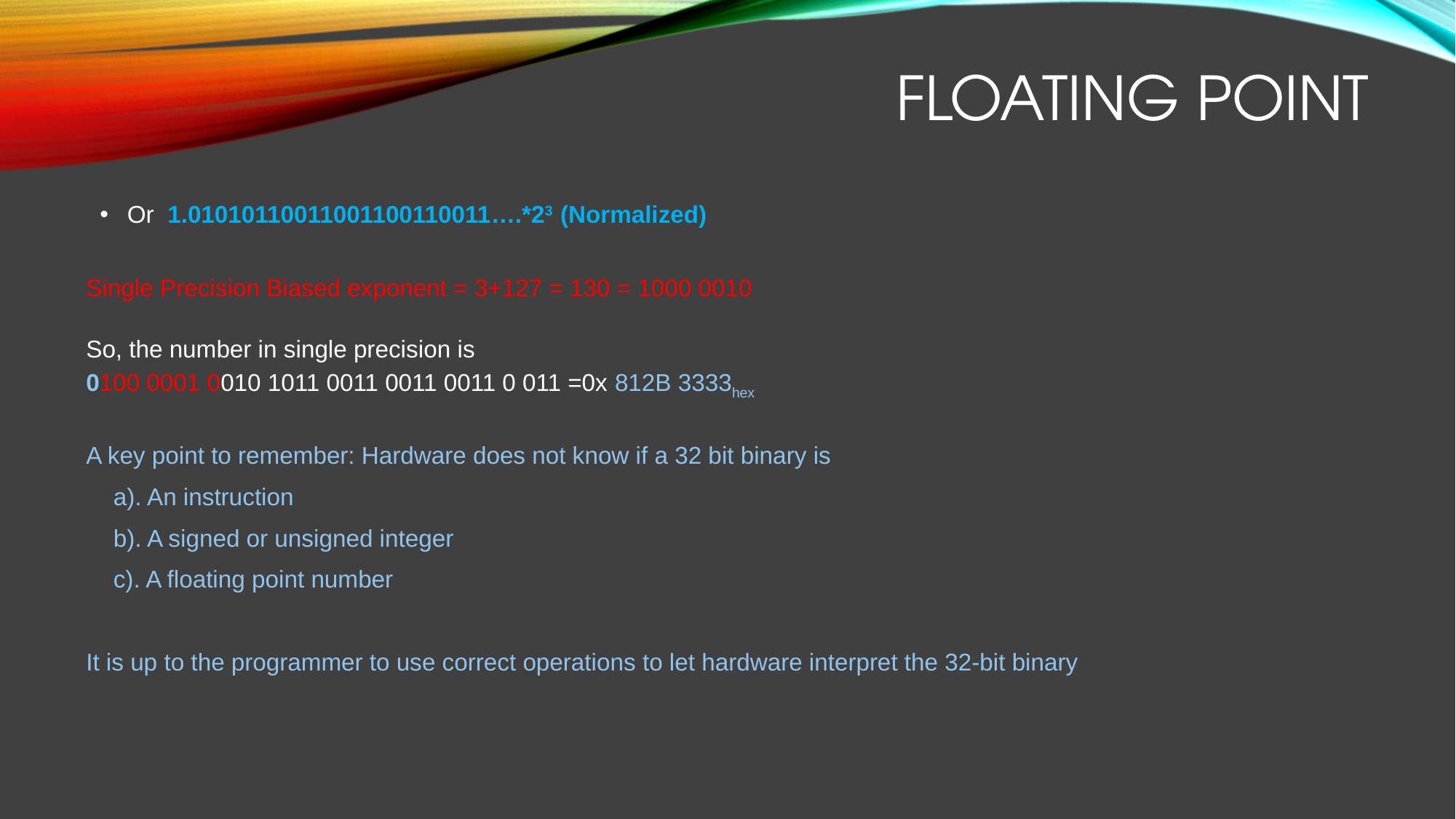

# Floating Point
Or  1.01010110011001100110011….*23  (Normalized)

Single Precision Biased exponent = 3+127 = 130 = 1000 0010

So, the number in single precision is
0100 0001 0010 1011 0011 0011 0011 0 011 =0x 812B 3333hex

A key point to remember: Hardware does not know if a 32 bit binary is
	a). An instruction
	b). A signed or unsigned integer
	c). A floating point number

It is up to the programmer to use correct operations to let hardware interpret the 32-bit binary